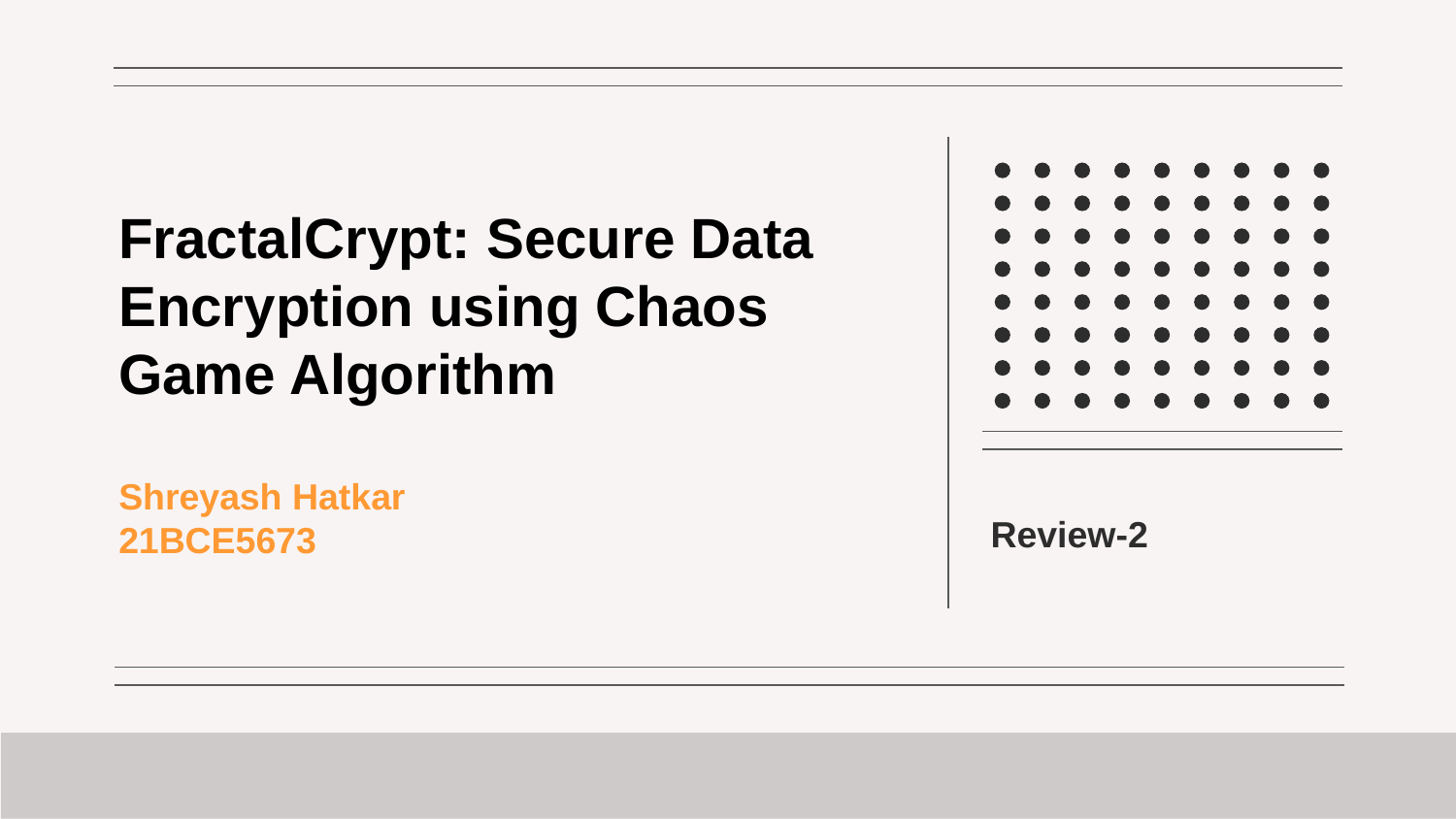

# FractalCrypt: Secure Data Encryption using Chaos Game Algorithm Shreyash Hatkar 21BCE5673
Review-2